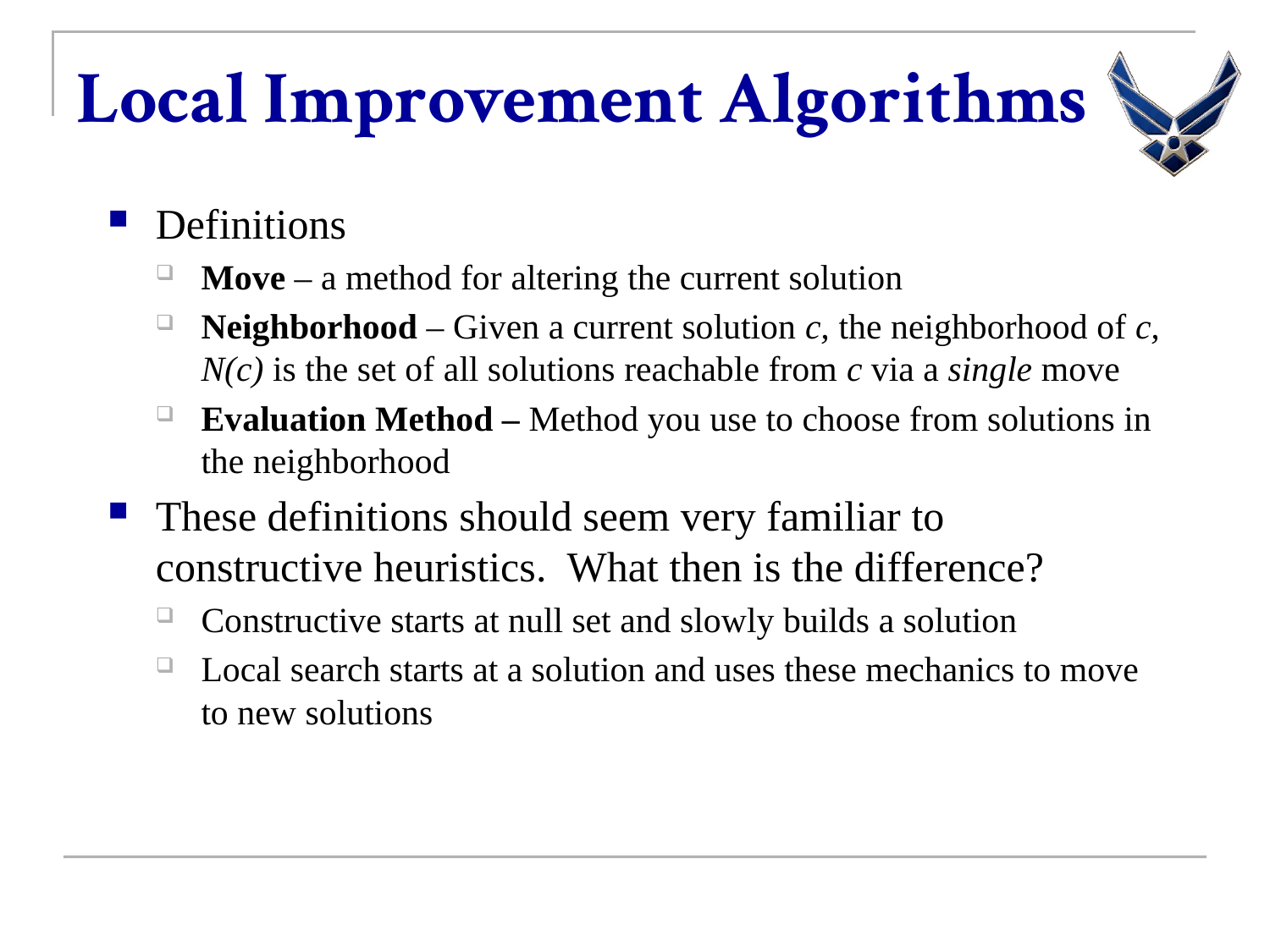

# Local Improvement Algorithms
Definitions
Move – a method for altering the current solution
Neighborhood – Given a current solution c, the neighborhood of c, N(c) is the set of all solutions reachable from c via a single move
Evaluation Method – Method you use to choose from solutions in the neighborhood
These definitions should seem very familiar to constructive heuristics.  What then is the difference?
Constructive starts at null set and slowly builds a solution
Local search starts at a solution and uses these mechanics to move to new solutions